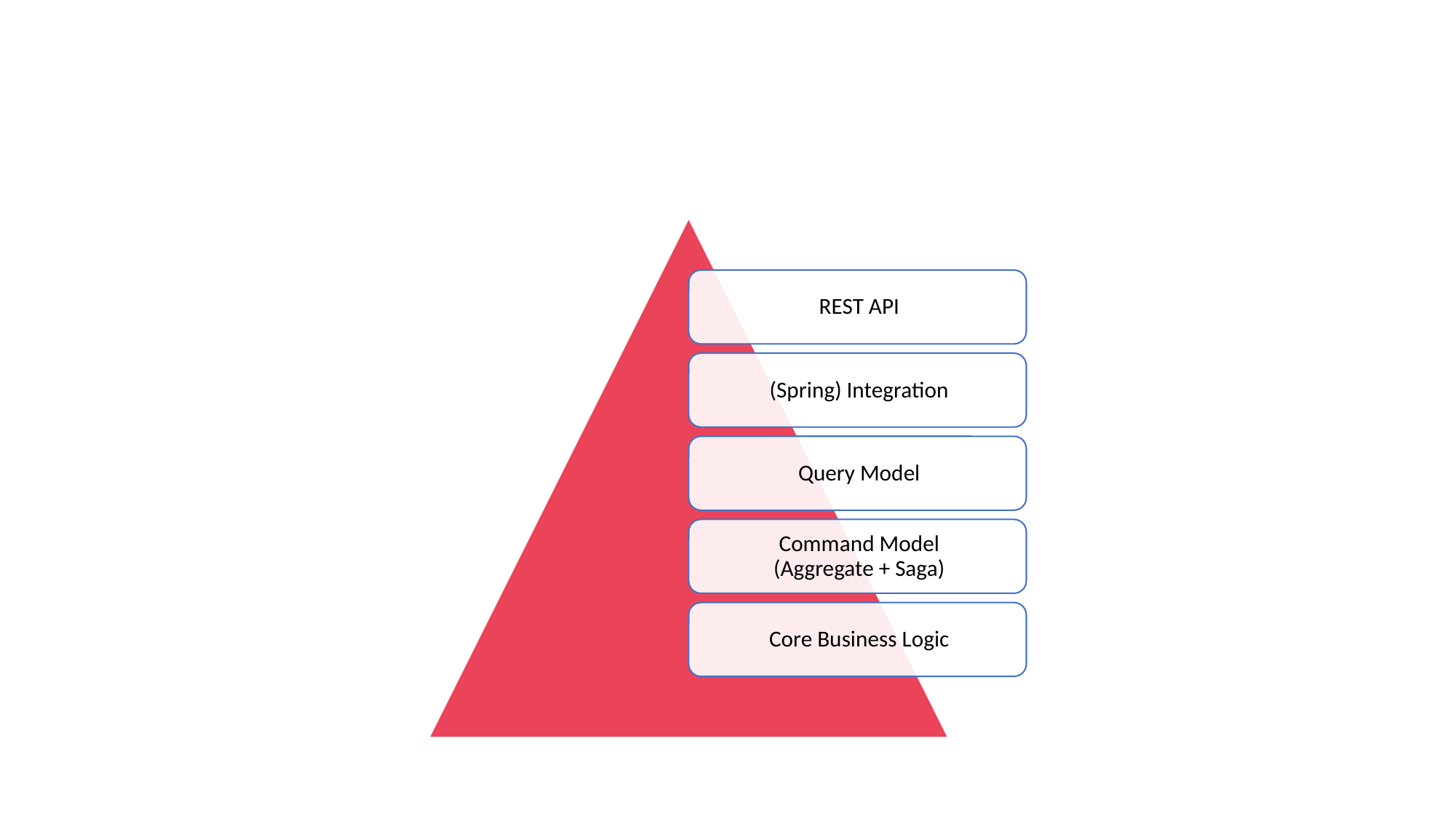

#
REST API
(Spring) Integration
Query Model
Command Model
(Aggregate + Saga)
Core Business Logic